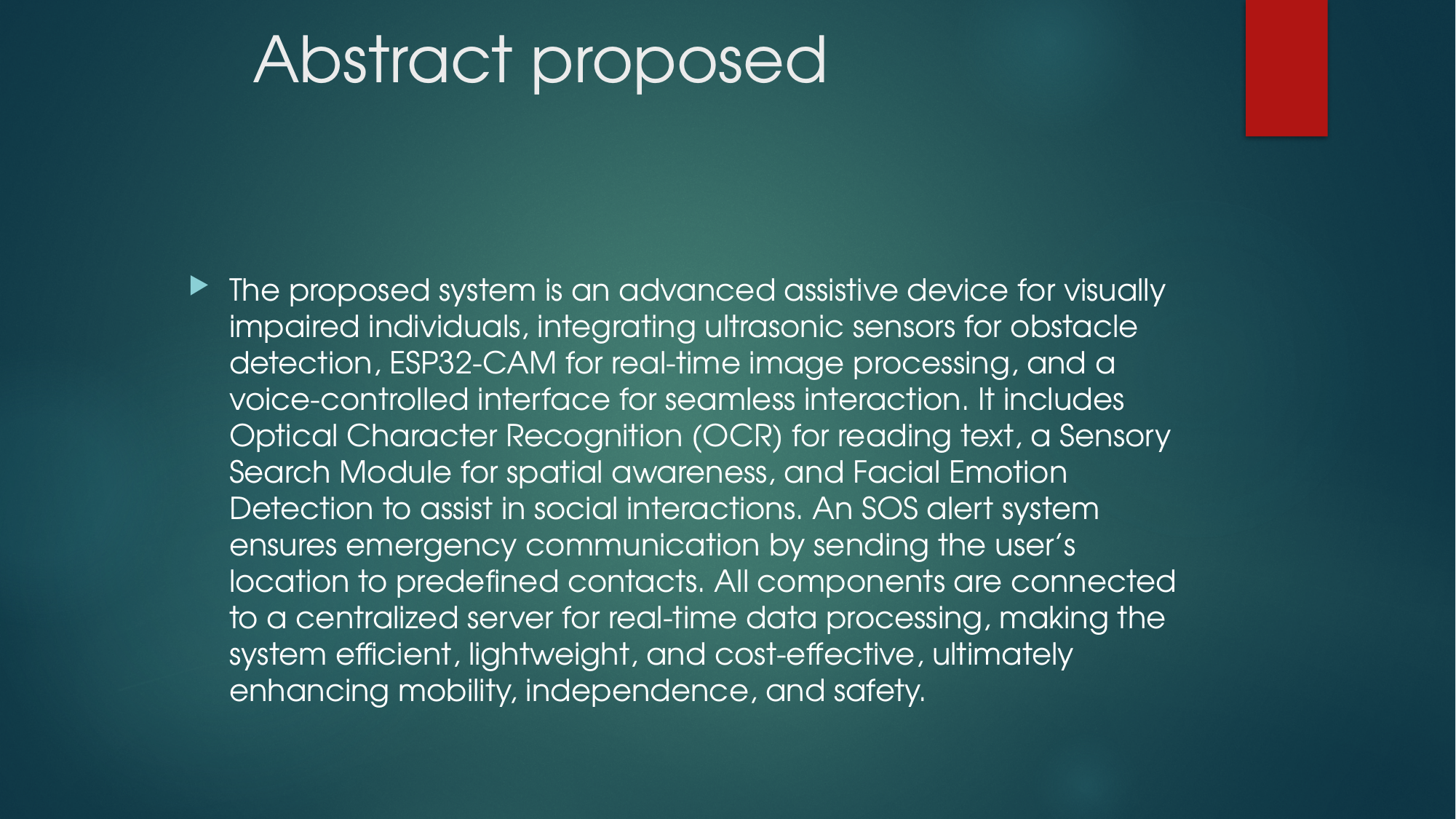

# Abstract proposed
The proposed system is an advanced assistive device for visually impaired individuals, integrating ultrasonic sensors for obstacle detection, ESP32-CAM for real-time image processing, and a voice-controlled interface for seamless interaction. It includes Optical Character Recognition (OCR) for reading text, a Sensory Search Module for spatial awareness, and Facial Emotion Detection to assist in social interactions. An SOS alert system ensures emergency communication by sending the user’s location to predefined contacts. All components are connected to a centralized server for real-time data processing, making the system efficient, lightweight, and cost-effective, ultimately enhancing mobility, independence, and safety.